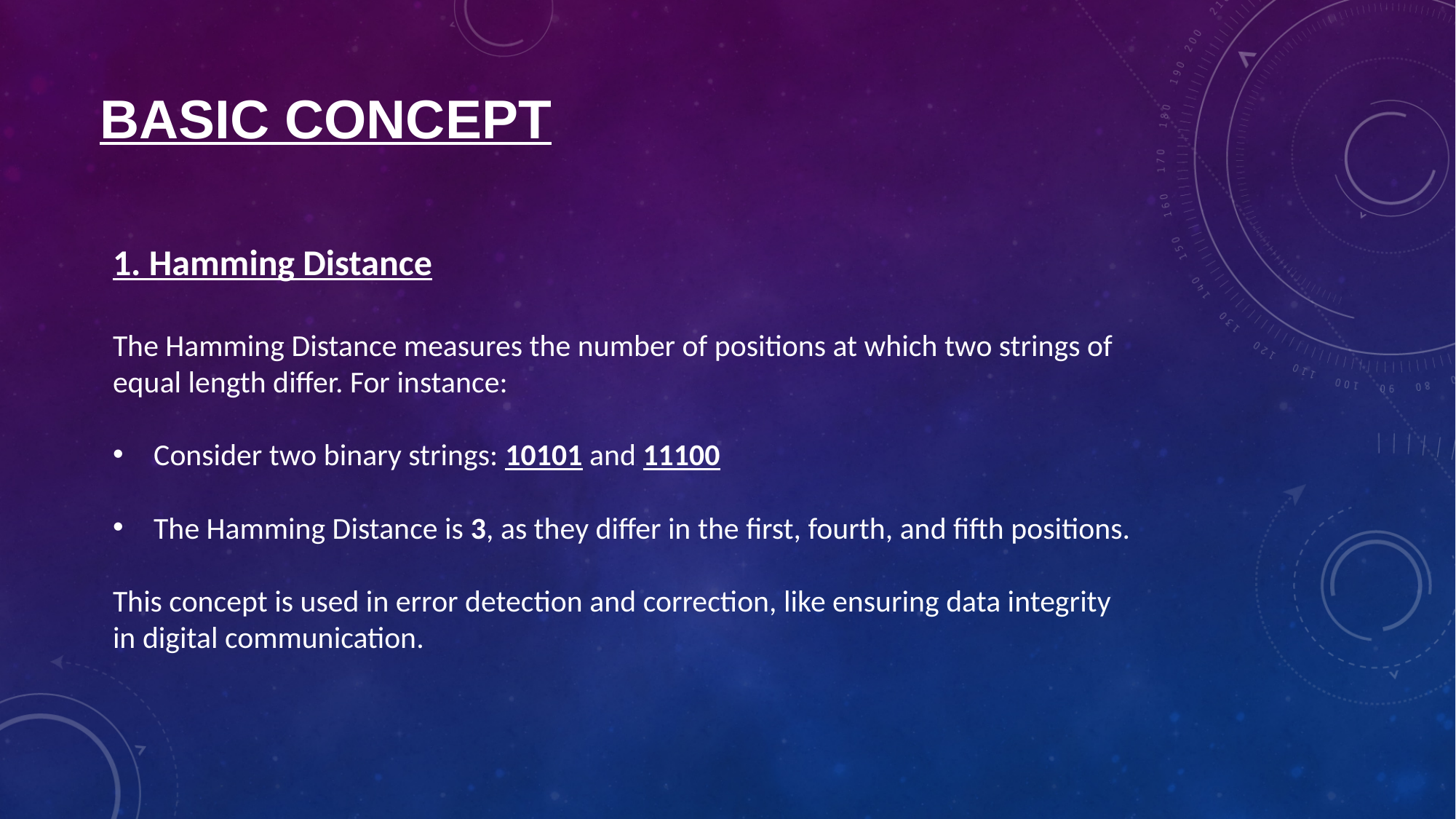

BASIC CONCEPT
1. Hamming Distance

The Hamming Distance measures the number of positions at which two strings of equal length differ. For instance:

Consider two binary strings: 10101 and 11100

The Hamming Distance is 3, as they differ in the first, fourth, and fifth positions.

This concept is used in error detection and correction, like ensuring data integrity in digital communication.